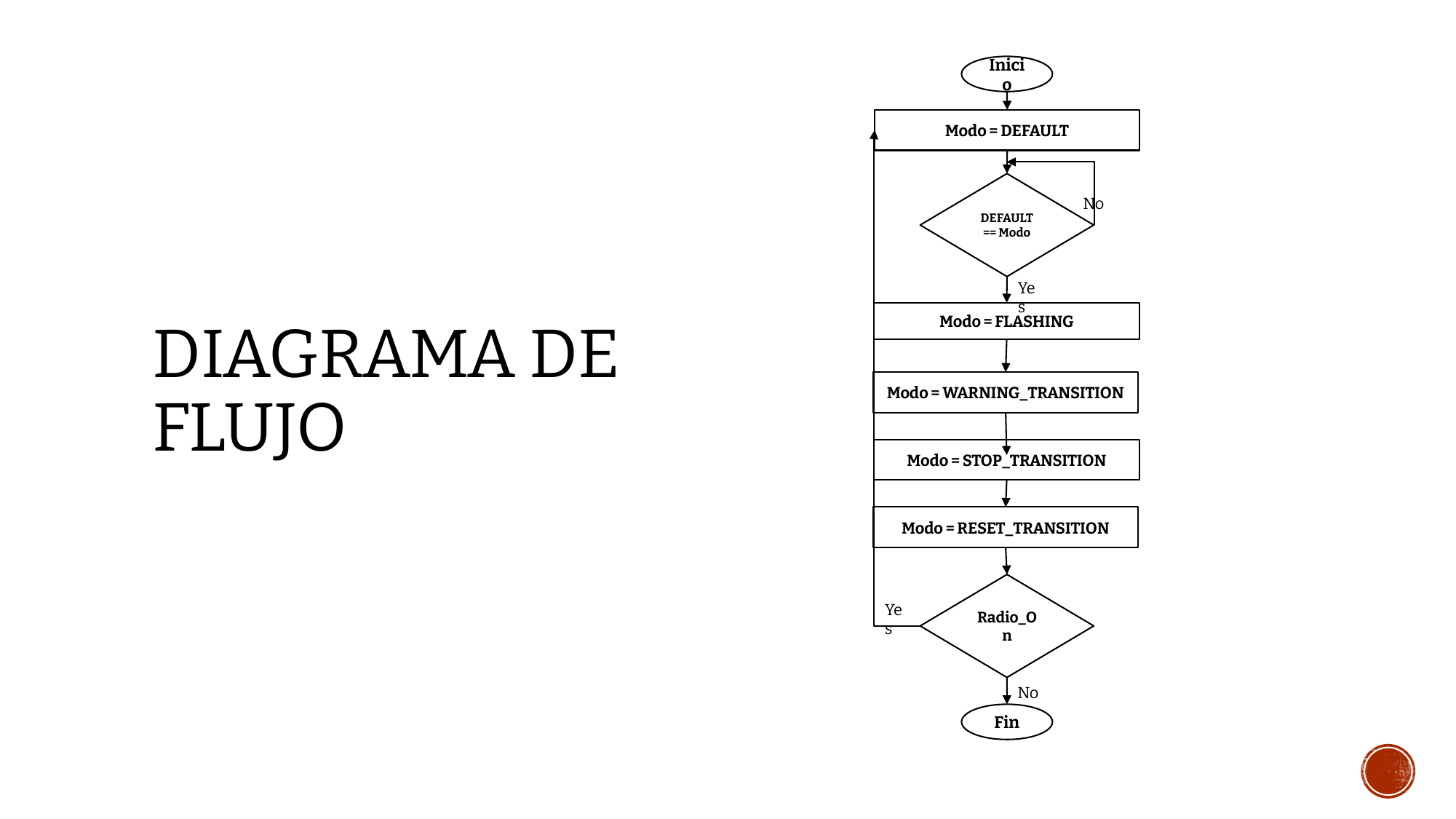

Inicio
Modo = DEFAULT
DEFAULT == Modo
No
Yes
Modo = FLASHING
Modo = WARNING_TRANSITION
Modo = STOP_TRANSITION
Modo = RESET_TRANSITION
Radio_On
Yes
No
Fin
# Diagrama de Flujo